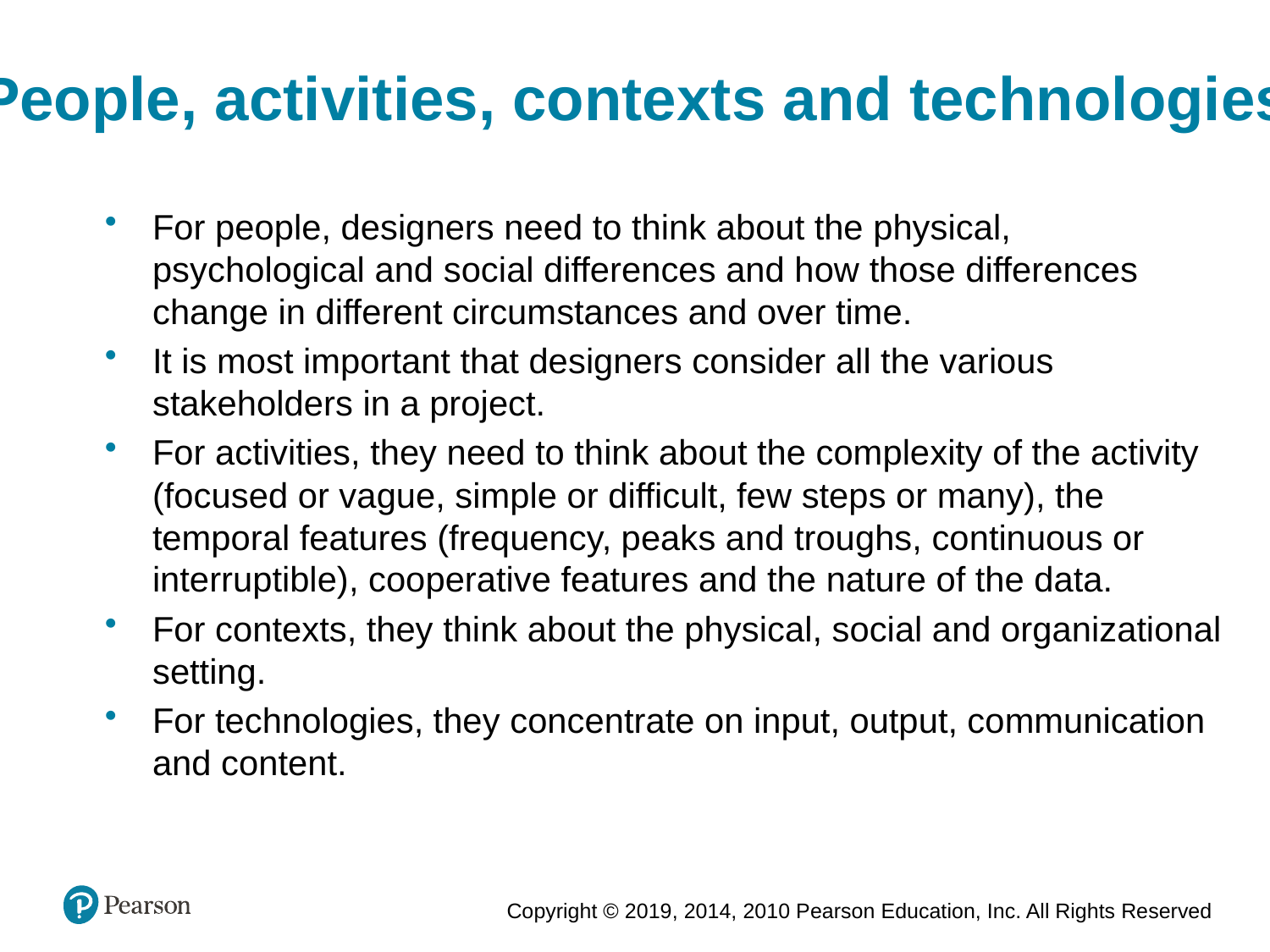

People, activities, contexts and technologies
For people, designers need to think about the physical, psychological and social differences and how those differences change in different circumstances and over time.
It is most important that designers consider all the various stakeholders in a project.
For activities, they need to think about the complexity of the activity (focused or vague, simple or difficult, few steps or many), the temporal features (frequency, peaks and troughs, continuous or interruptible), cooperative features and the nature of the data.
For contexts, they think about the physical, social and organizational setting.
For technologies, they concentrate on input, output, communication and content.